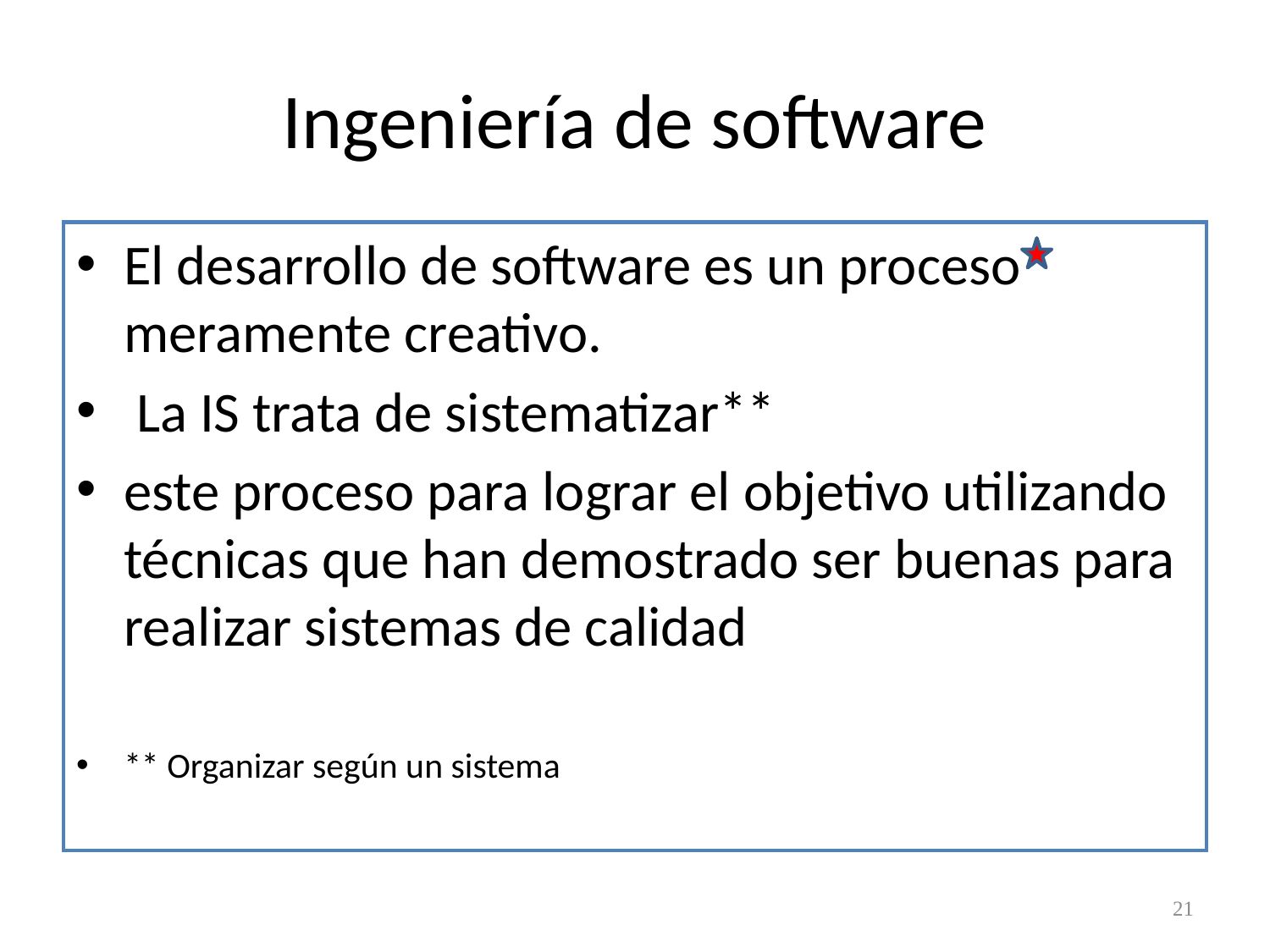

# Ingeniería de software
El desarrollo de software es un proceso  meramente creativo.
 La IS trata de sistematizar**
este proceso para lograr el objetivo utilizando técnicas que han demostrado ser buenas para realizar sistemas de calidad

** Organizar según un sistema

21